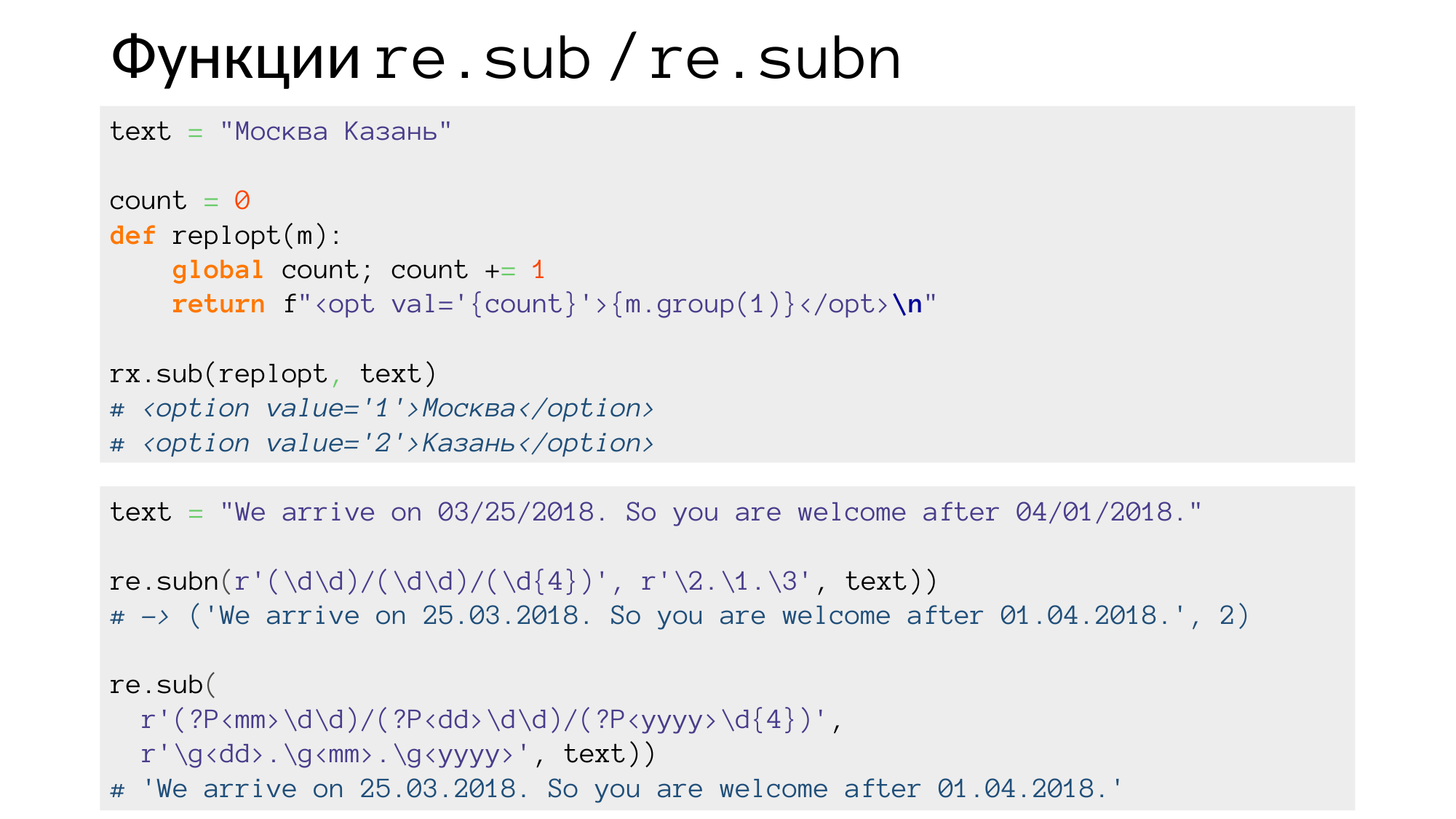

# Функции re.sub / re.subn
text = "Москва Казань"
count = 0
def replopt(m):
    global count; count += 1
    return f"<opt val='{count}'>{m.group(1)}</opt>\n"
rx.sub(replopt, text)
# <option value='1'>Москва</option>
# <option value='2'>Казань</option>
text = "We arrive on 03/25/2018. So you are welcome after 04/01/2018."
re.subn(r'(\d\d)/(\d\d)/(\d{4})', r'\2.\1.\3', text))
# -> ('We arrive on 25.03.2018. So you are welcome after 01.04.2018.', 2)
re.sub(
  r'(?P<mm>\d\d)/(?P<dd>\d\d)/(?P<yyyy>\d{4})',
  r'\g<dd>.\g<mm>.\g<yyyy>', text))
# 'We arrive on 25.03.2018. So you are welcome after 01.04.2018.'